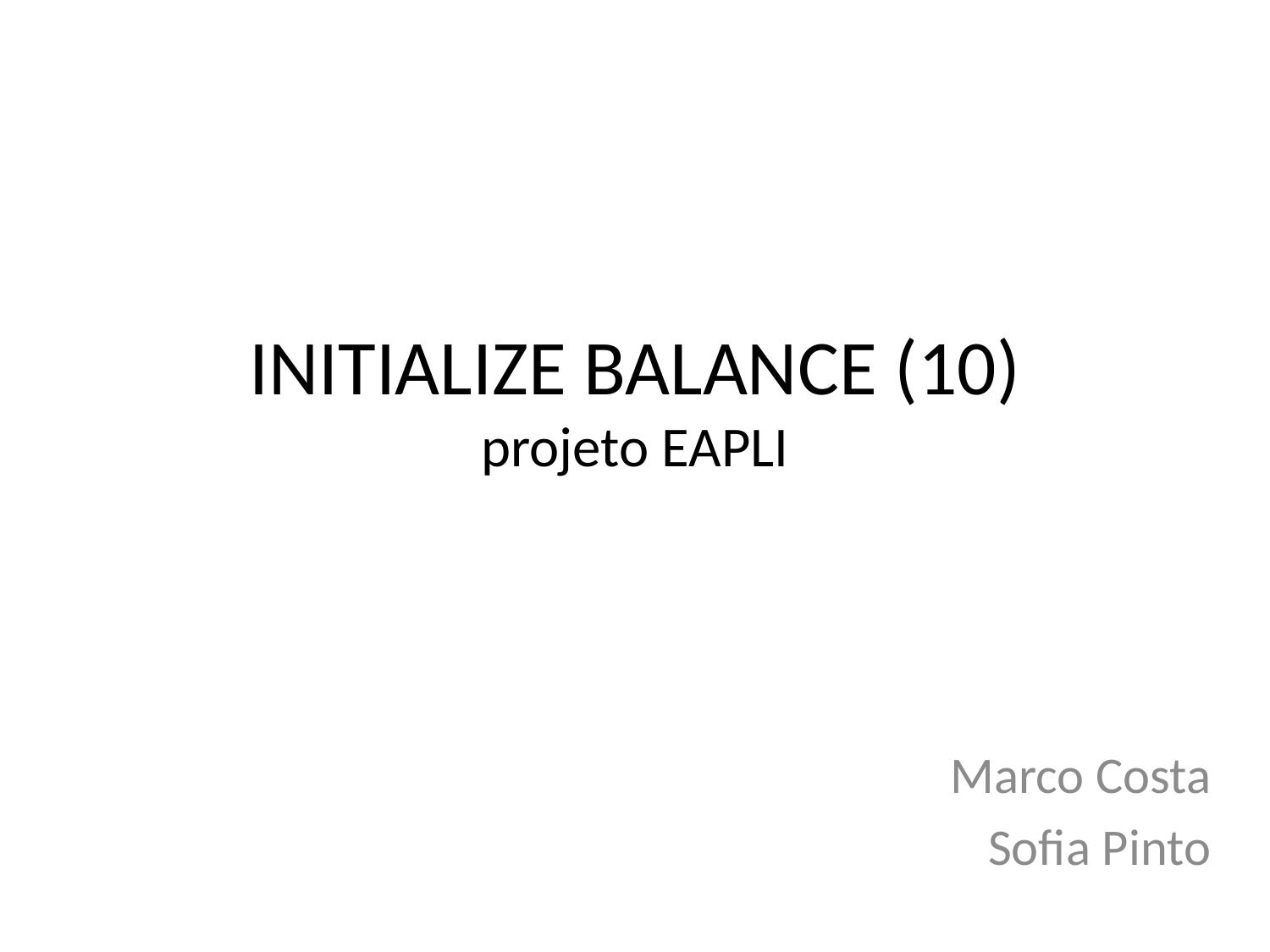

# INITIALIZE BALANCE (10) projeto EAPLI
Marco Costa
Sofia Pinto